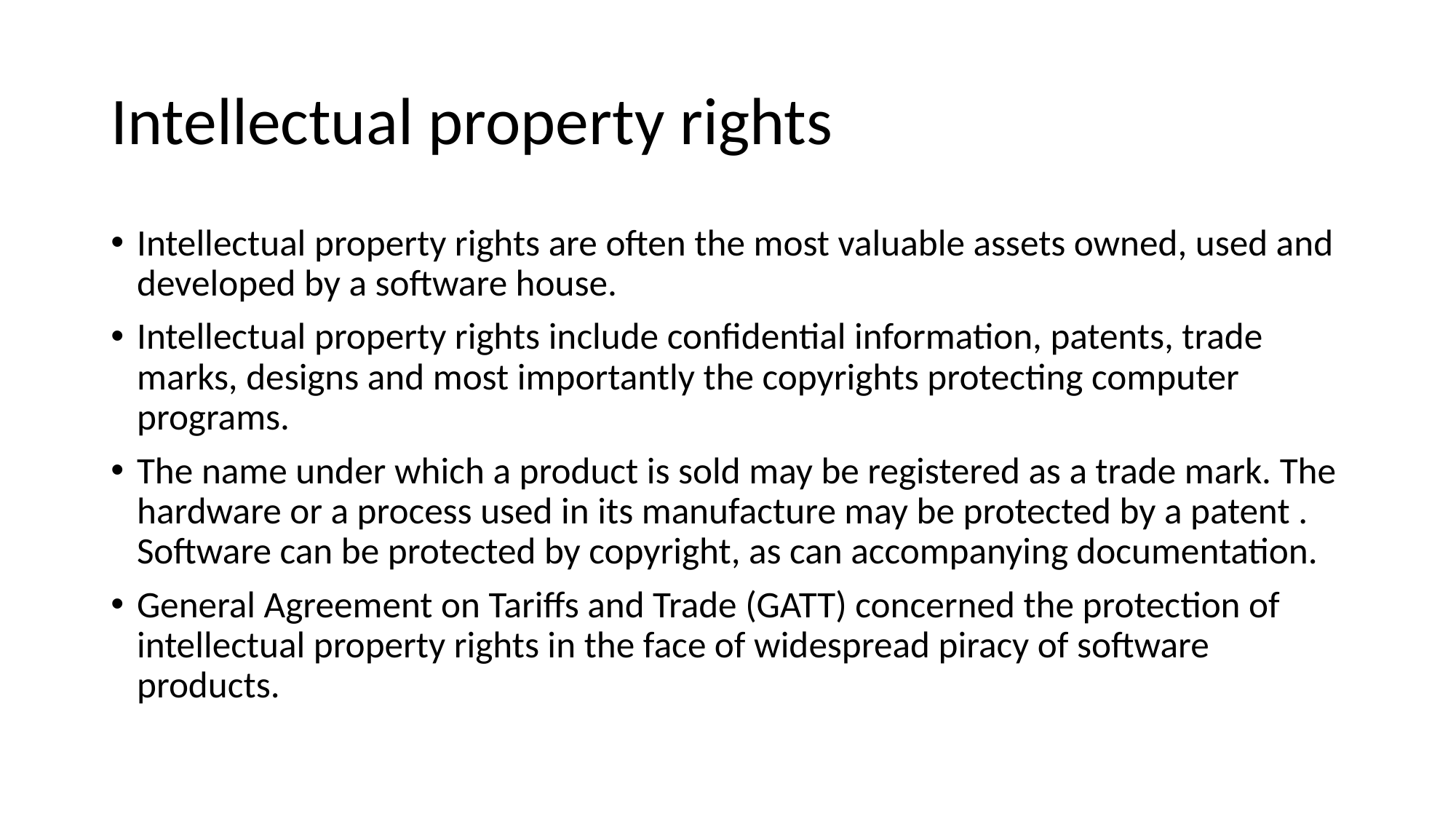

# Intellectual property rights
Intellectual property rights are often the most valuable assets owned, used and developed by a software house.
Intellectual property rights include confidential information, patents, trade marks, designs and most importantly the copyrights protecting computer programs.
The name under which a product is sold may be registered as a trade mark. The hardware or a process used in its manufacture may be protected by a patent . Software can be protected by copyright, as can accompanying documentation.
General Agreement on Tariffs and Trade (GATT) concerned the protection of intellectual property rights in the face of widespread piracy of software products.